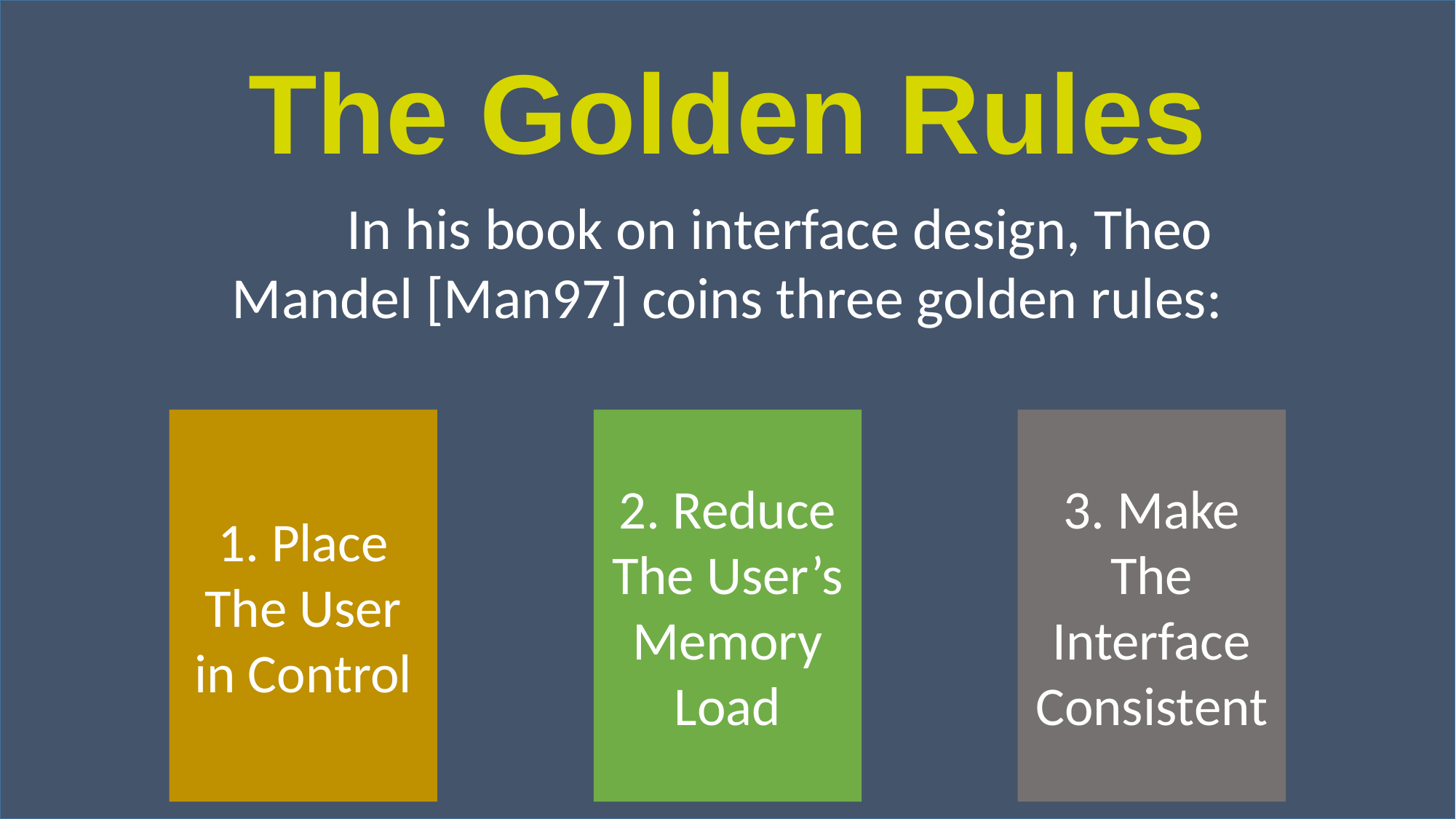

# The Golden Rules
	In his book on interface design, Theo Mandel [Man97] coins three golden rules:
1. Place The User in Control
2. Reduce The User’s Memory Load
3. Make The Interface Consistent